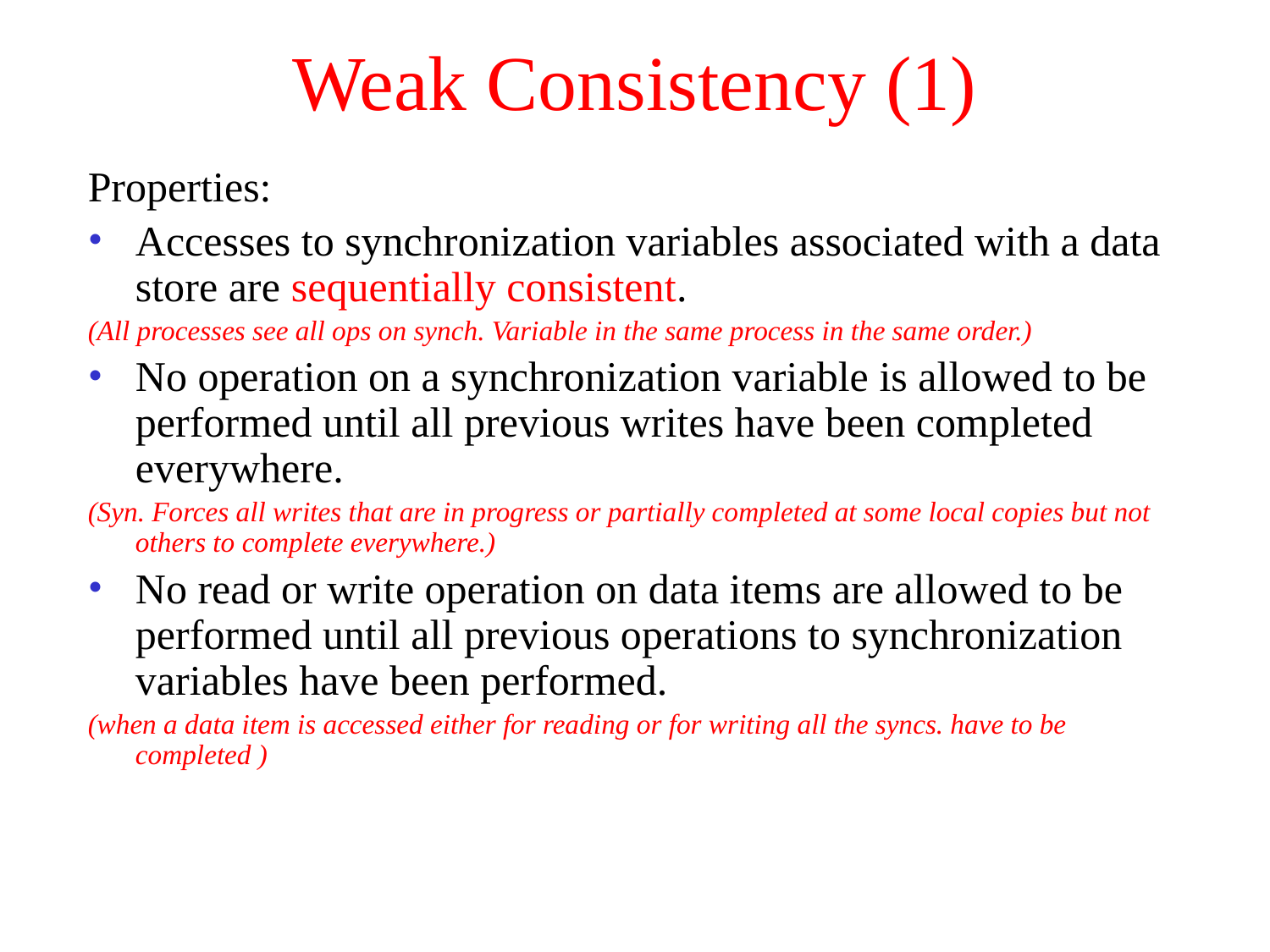

# Weak Consistency (1)
Properties:
Accesses to synchronization variables associated with a data store are sequentially consistent.
(All processes see all ops on synch. Variable in the same process in the same order.)
No operation on a synchronization variable is allowed to be performed until all previous writes have been completed everywhere.
(Syn. Forces all writes that are in progress or partially completed at some local copies but not others to complete everywhere.)
No read or write operation on data items are allowed to be performed until all previous operations to synchronization variables have been performed.
(when a data item is accessed either for reading or for writing all the syncs. have to be completed )